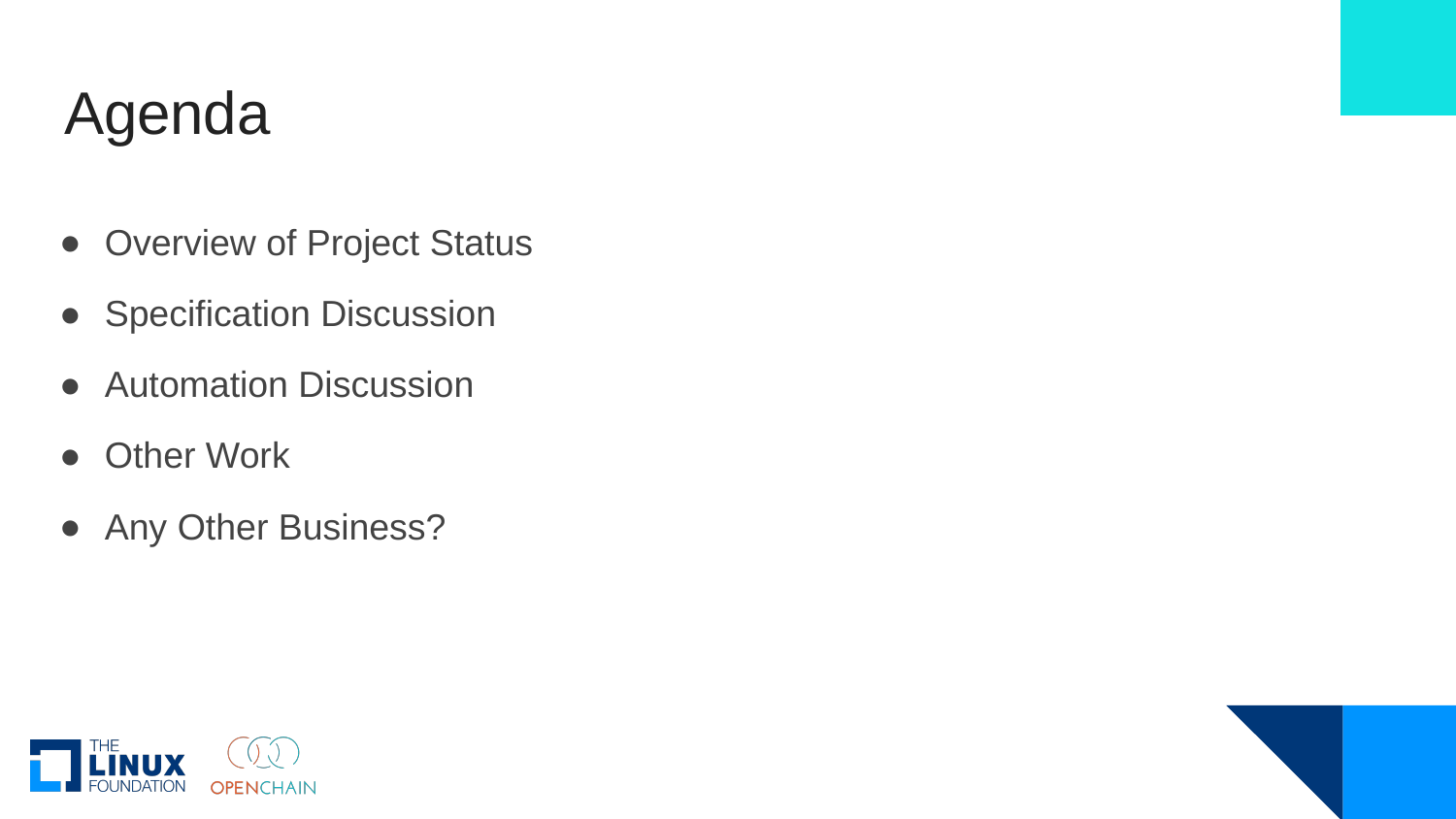

# Agenda
Overview of Project Status
Specification Discussion
Automation Discussion
Other Work
Any Other Business?